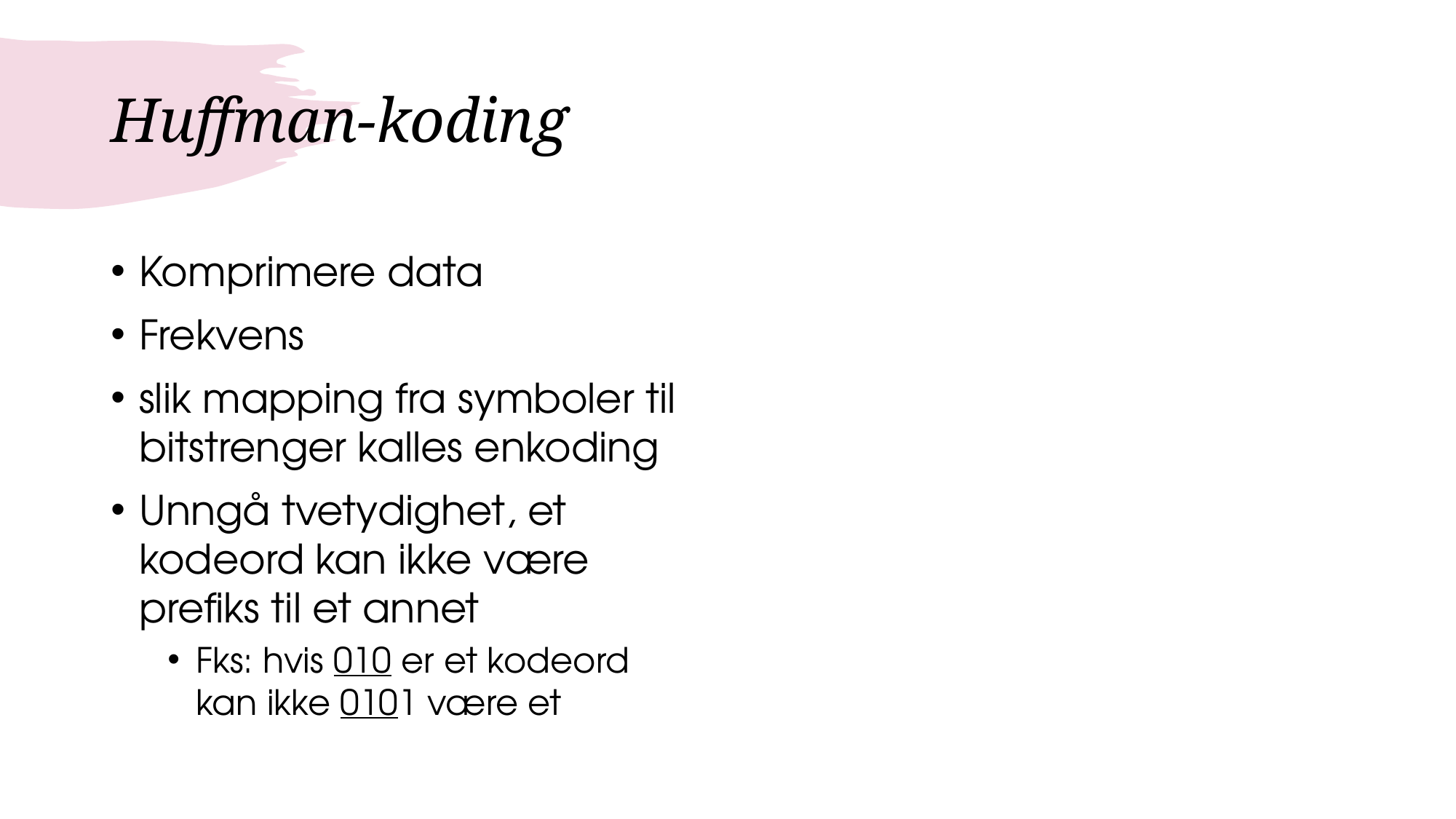

# Huffman-koding
Komprimere data
Frekvens
slik mapping fra symboler til bitstrenger kalles enkoding
Unngå tvetydighet, et kodeord kan ikke være prefiks til et annet
Fks: hvis 010 er et kodeord kan ikke 0101 være et